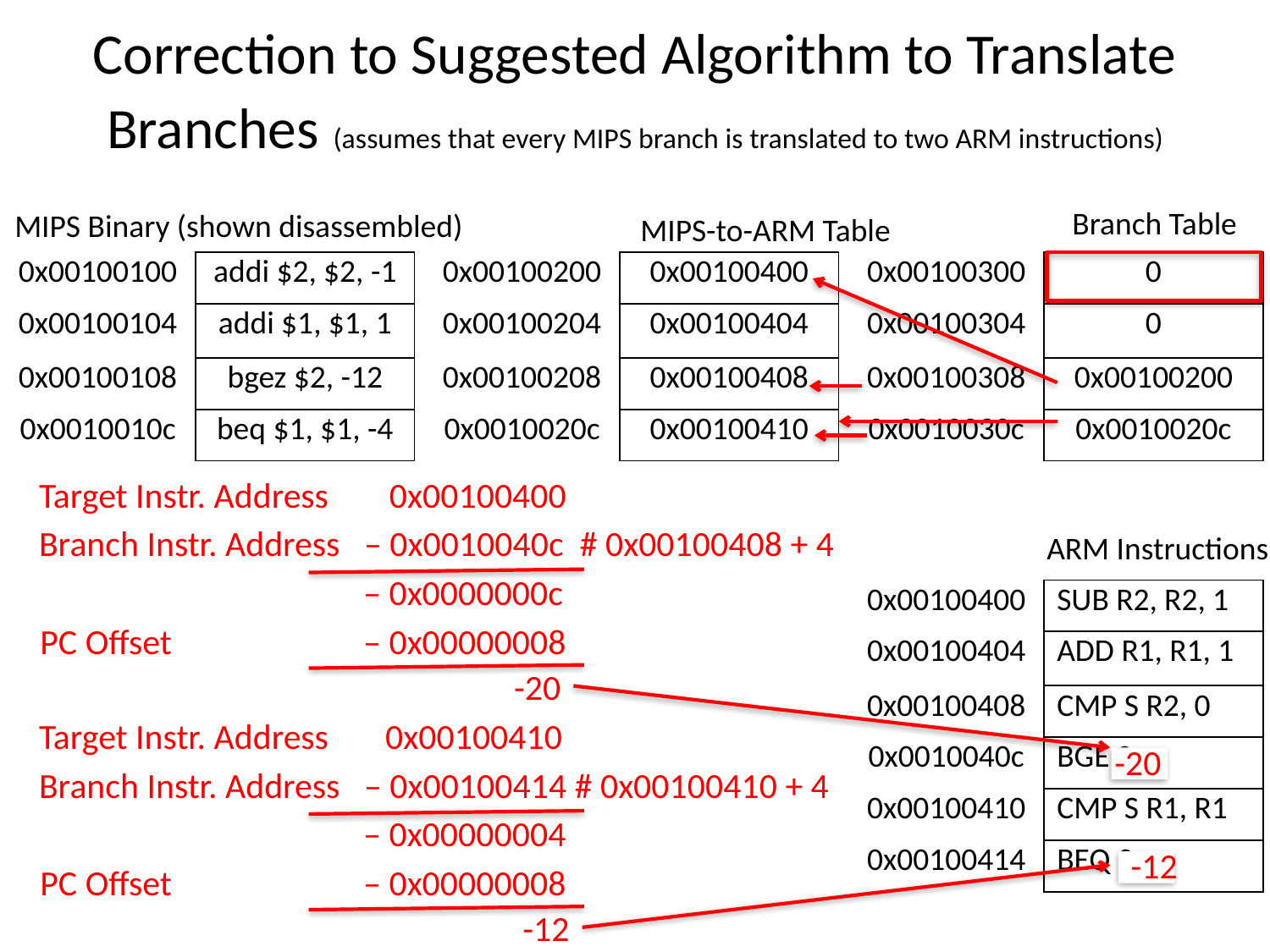

# Correction to Suggested Algorithm to Translate Branches (assumes that every MIPS branch is translated to two ARM instructions)
Branch Table
MIPS Binary (shown disassembled)
MIPS-to-ARM Table
| 0x00100100 | addi $2, $2, -1 |
| --- | --- |
| 0x00100104 | addi $1, $1, 1 |
| 0x00100108 | bgez $2, -12 |
| 0x0010010c | beq $1, $1, -4 |
| 0x00100200 | 0x00100400 |
| --- | --- |
| 0x00100204 | 0x00100404 |
| 0x00100208 | 0x00100408 |
| 0x0010020c | 0x00100410 |
| 0x00100300 | 0 |
| --- | --- |
| 0x00100304 | 0 |
| 0x00100308 | 0x00100200 |
| 0x0010030c | 0x0010020c |

Target Instr. Address
0x00100400
Branch Instr. Address
– 0x0010040c  # 0x00100408 + 4
ARM Instructions
 – 0x0000000c
| 0x00100400 | SUB R2, R2, 1 |
| --- | --- |
| 0x00100404 | ADD R1, R1, 1 |
| 0x00100408 | CMP S R2, 0 |
| 0x0010040c | BGE 0 |
| 0x00100410 | CMP S R1, R1 |
| 0x00100414 | BEQ 0 |
PC Offset
 – 0x00000008
  -20
Target Instr. Address
0x00100410
 -20

Branch Instr. Address
– 0x00100414 # 0x00100410 + 4
 – 0x00000004
 -12

PC Offset
 – 0x00000008
  -12